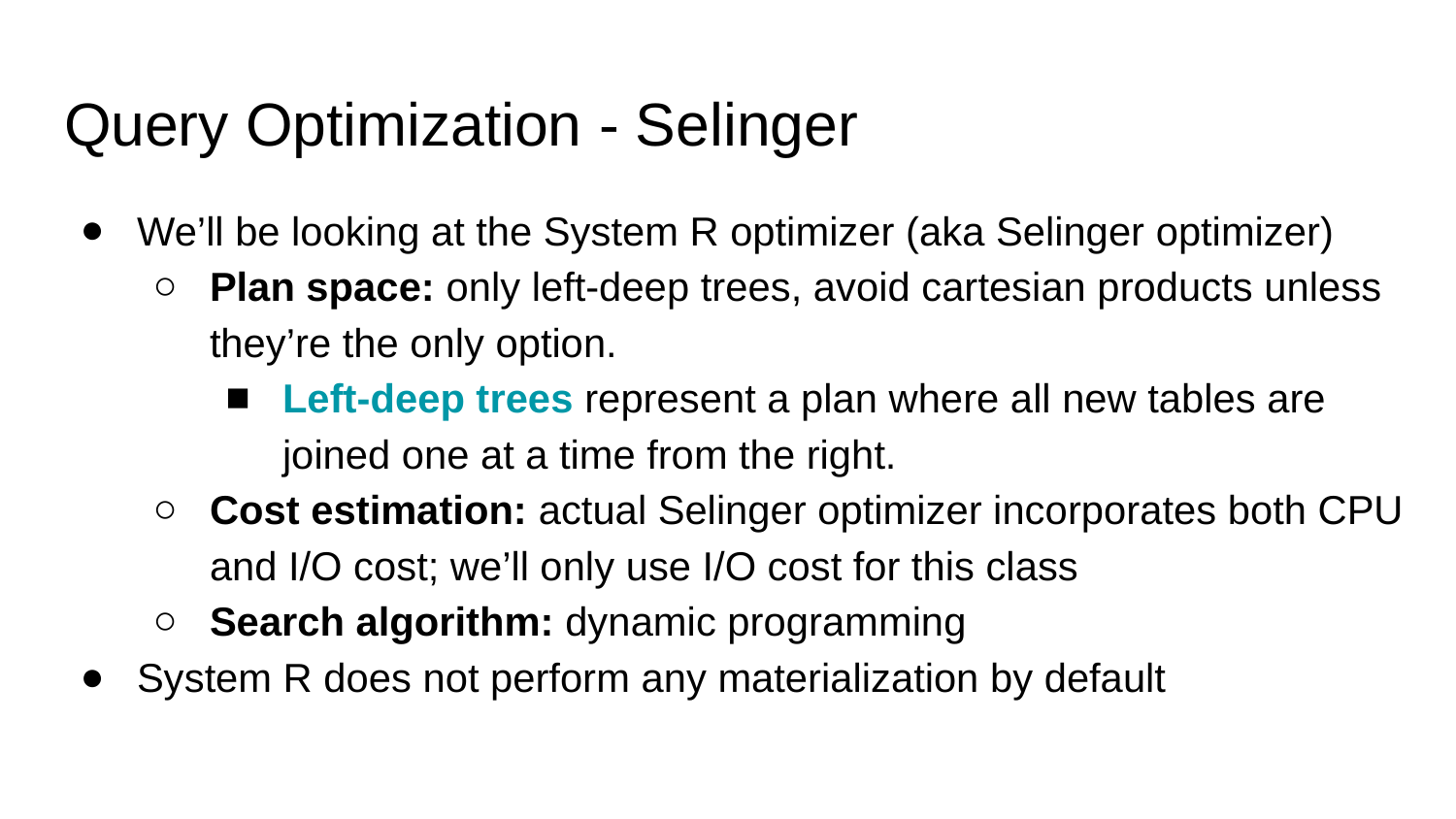

# Query Optimization - Selinger
We’ll be looking at the System R optimizer (aka Selinger optimizer)
Plan space: only left-deep trees, avoid cartesian products unless they’re the only option.
Left-deep trees represent a plan where all new tables are joined one at a time from the right.
Cost estimation: actual Selinger optimizer incorporates both CPU and I/O cost; we’ll only use I/O cost for this class
Search algorithm: dynamic programming
System R does not perform any materialization by default